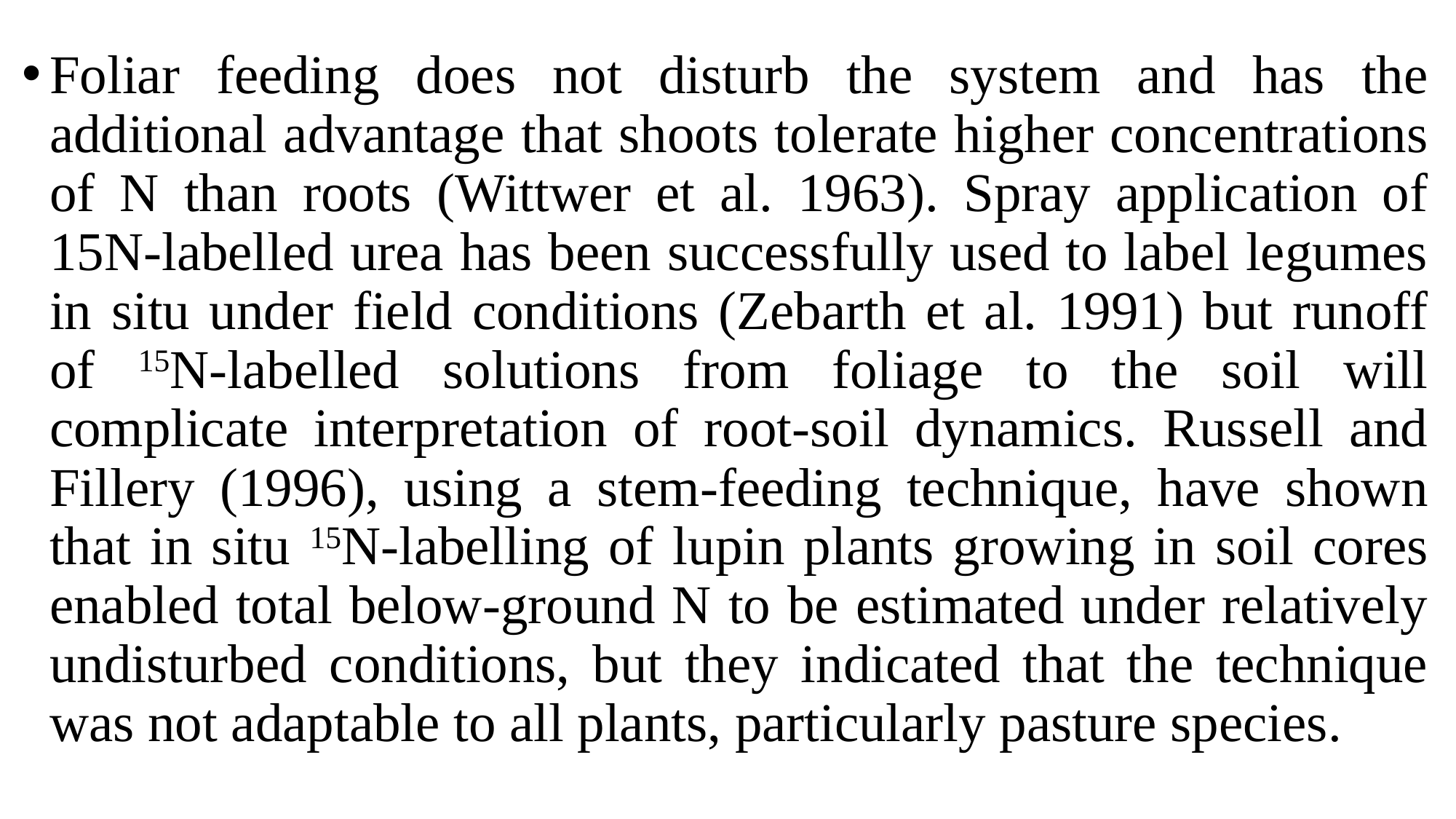

Foliar feeding does not disturb the system and has the additional advantage that shoots tolerate higher concentrations of N than roots (Wittwer et al. 1963). Spray application of 15N-labelled urea has been successfully used to label legumes in situ under field conditions (Zebarth et al. 1991) but runoff of 15N-labelled solutions from foliage to the soil will complicate interpretation of root-soil dynamics. Russell and Fillery (1996), using a stem-feeding technique, have shown that in situ 15N-labelling of lupin plants growing in soil cores enabled total below-ground N to be estimated under relatively undisturbed conditions, but they indicated that the technique was not adaptable to all plants, particularly pasture species.